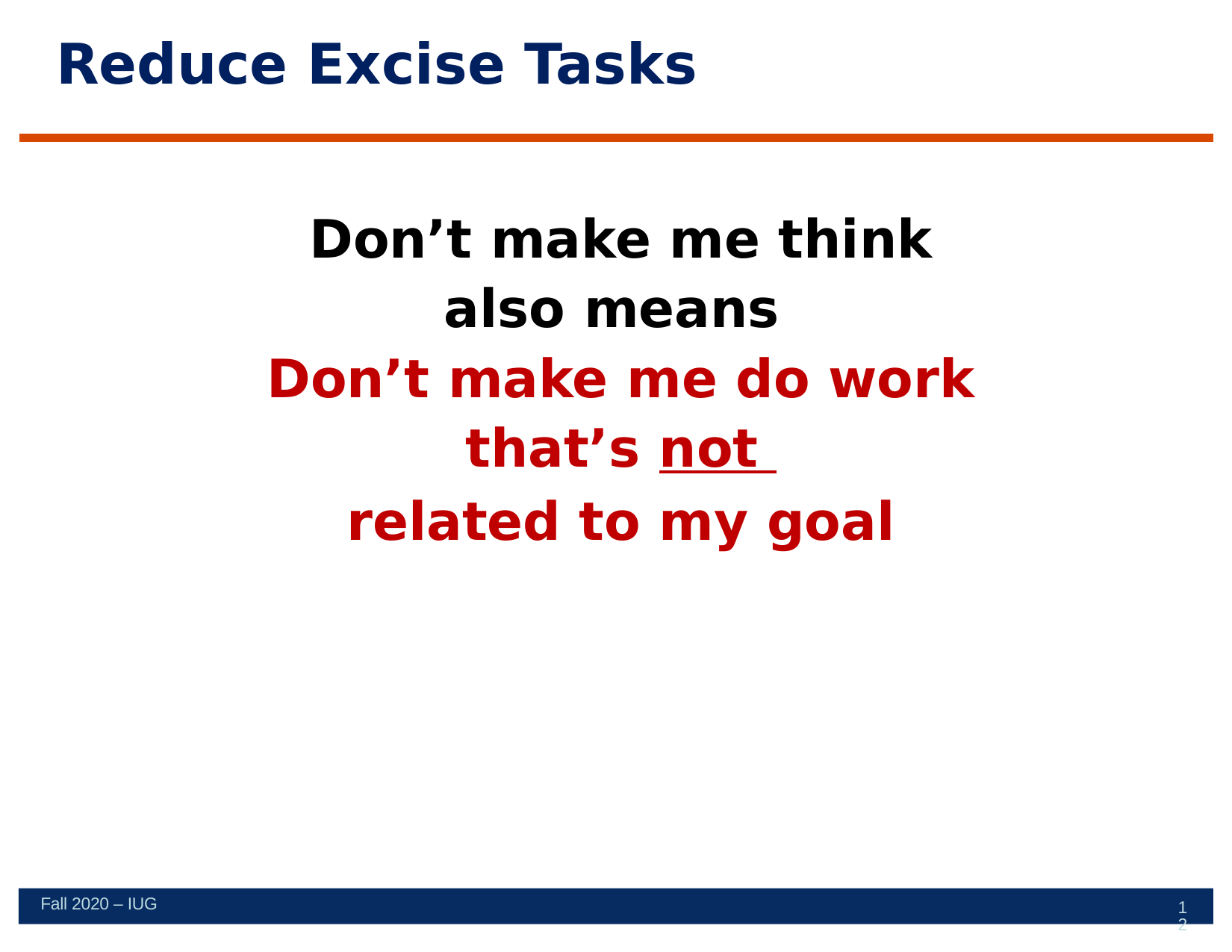

# Reduce Excise Tasks
Don’t make me think
also means
Don’t make me do work that’s not
related to my goal

Fall 2020 – IUG
12